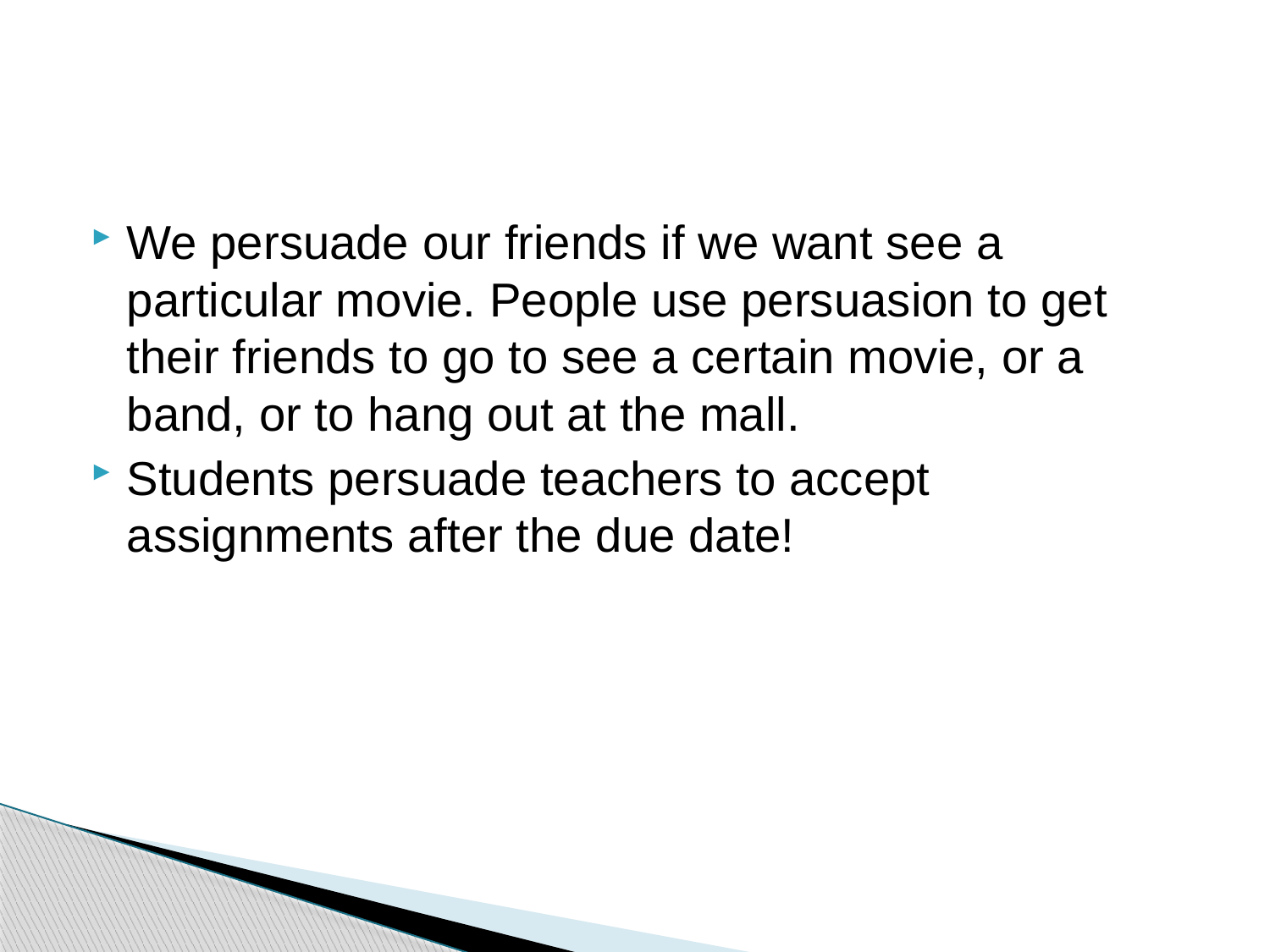

#
We persuade our friends if we want see a particular movie. People use persuasion to get their friends to go to see a certain movie, or a band, or to hang out at the mall.
Students persuade teachers to accept assignments after the due date!